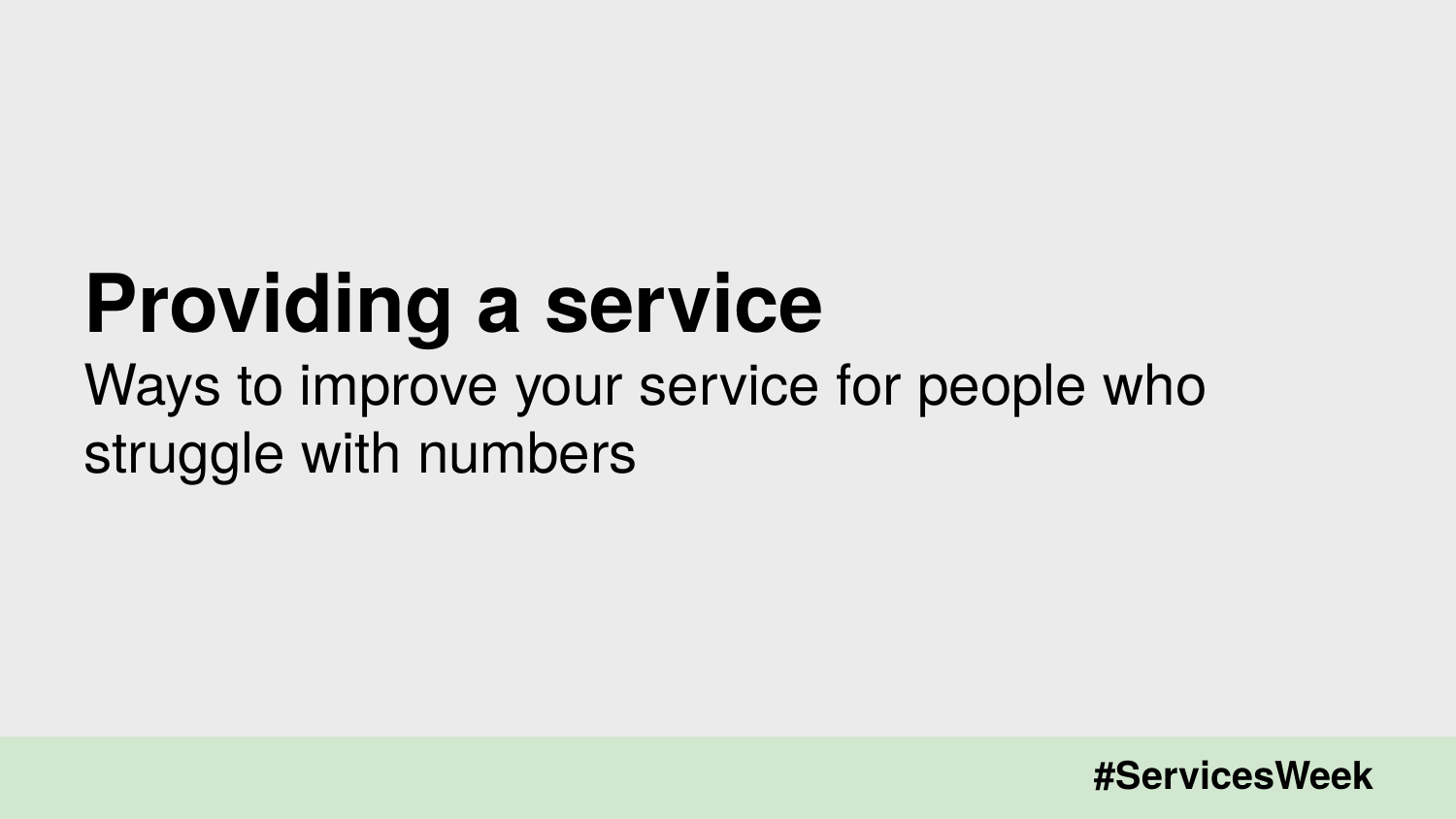

# Providing a service
Ways to improve your service for people who struggle with numbers